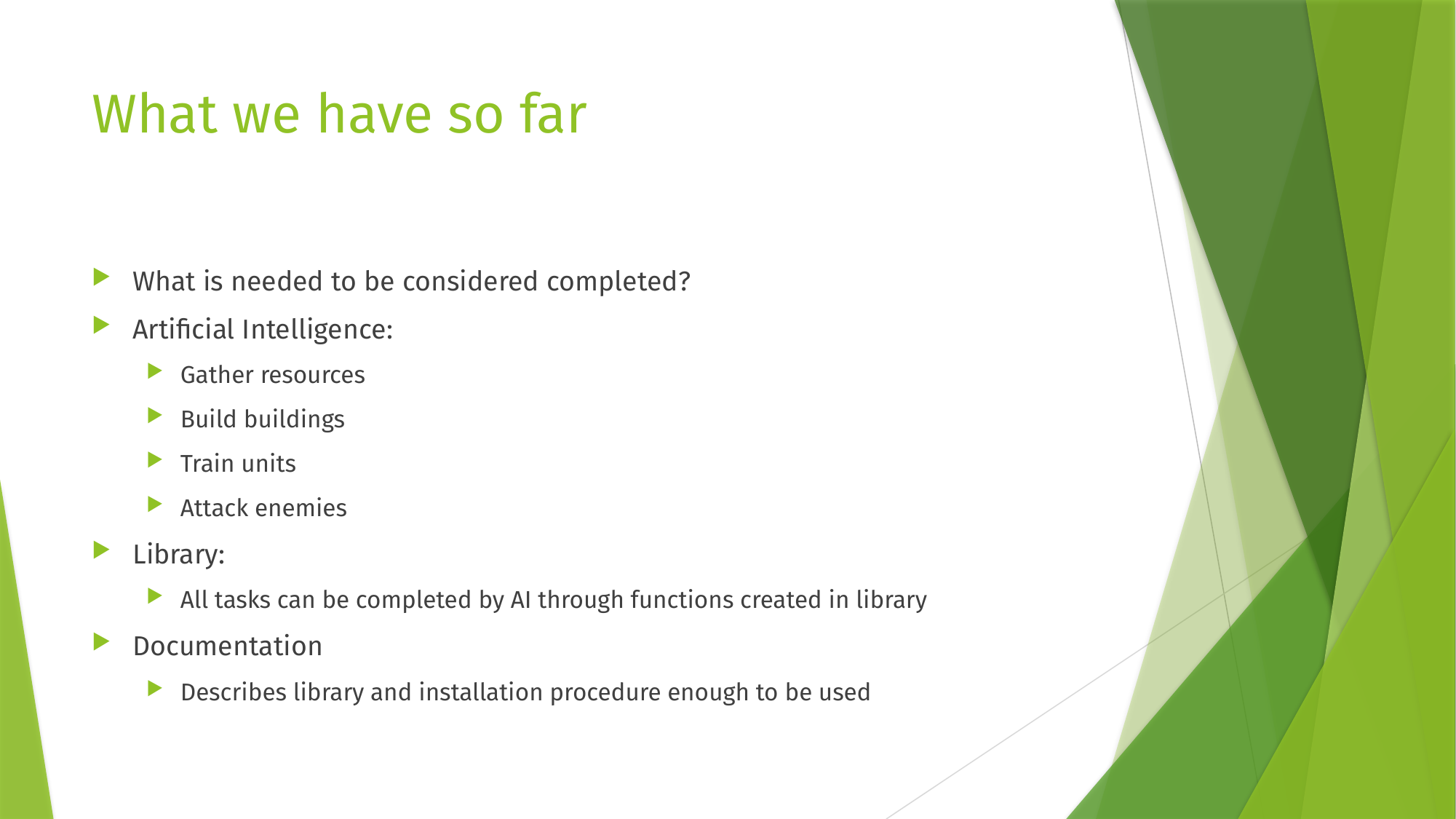

# What we have so far
What is needed to be considered completed?
Artificial Intelligence:
Gather resources
Build buildings
Train units
Attack enemies
Library:
All tasks can be completed by AI through functions created in library
Documentation
Describes library and installation procedure enough to be used